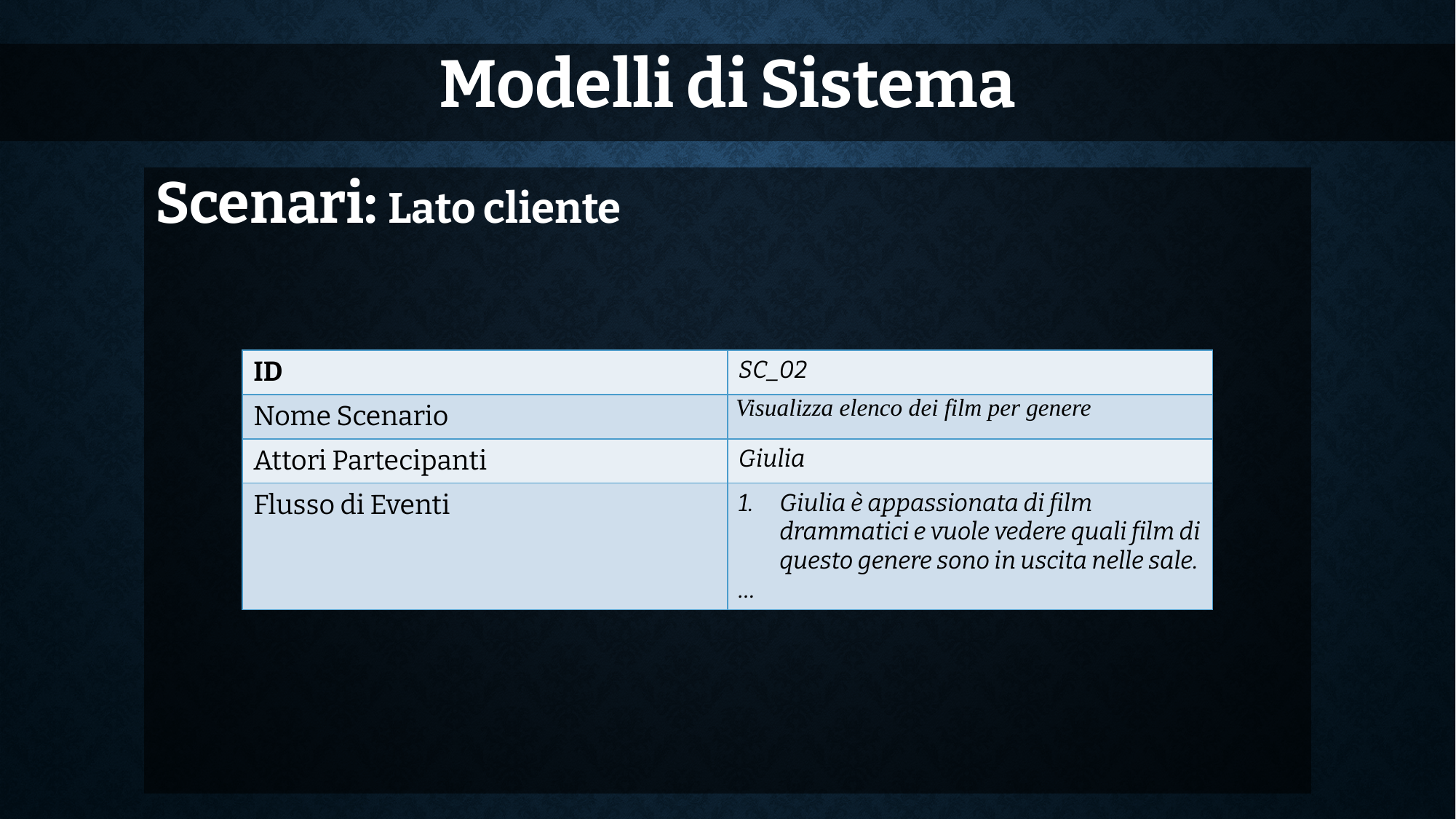

Modelli di Sistema
Scenari: Lato cliente

| ID | SC\_02 |
| --- | --- |
| Nome Scenario | Visualizza elenco dei film per genere |
| Attori Partecipanti | Giulia |
| Flusso di Eventi | Giulia è appassionata di film drammatici e vuole vedere quali film di questo genere sono in uscita nelle sale. … |